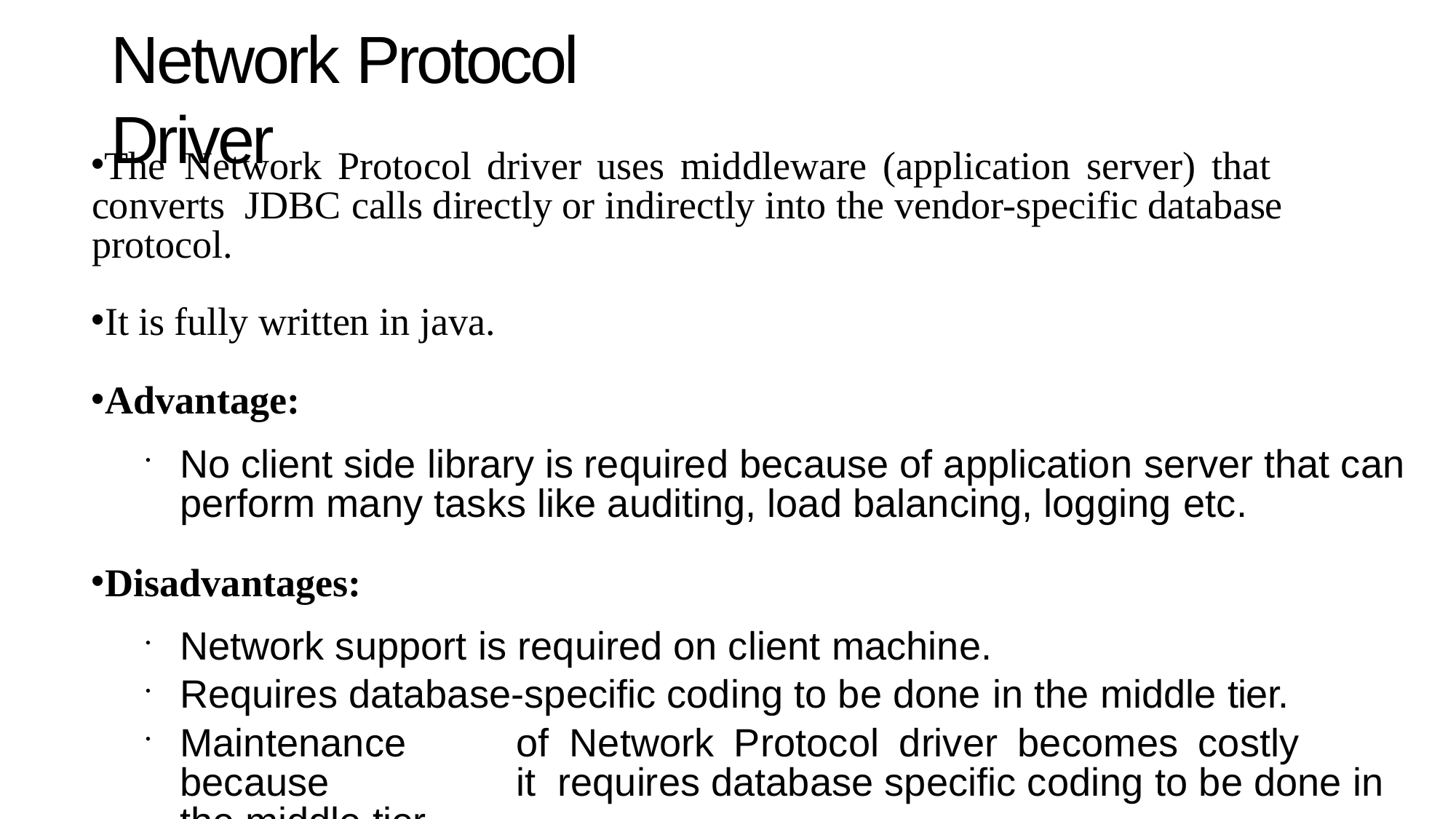

# Network Protocol Driver
The	Network	Protocol	driver	uses	middleware	(application	server)	that	converts  JDBC calls directly or indirectly into the vendor-specific database protocol.
It is fully written in java.
Advantage:
No client side library is required because of application server that can  perform many tasks like auditing, load balancing, logging etc.
Disadvantages:
Network support is required on client machine.
Requires database-specific coding to be done in the middle tier.
Maintenance	of	Network	Protocol	driver	becomes	costly	because	it  requires database specific coding to be done in the middle tier.